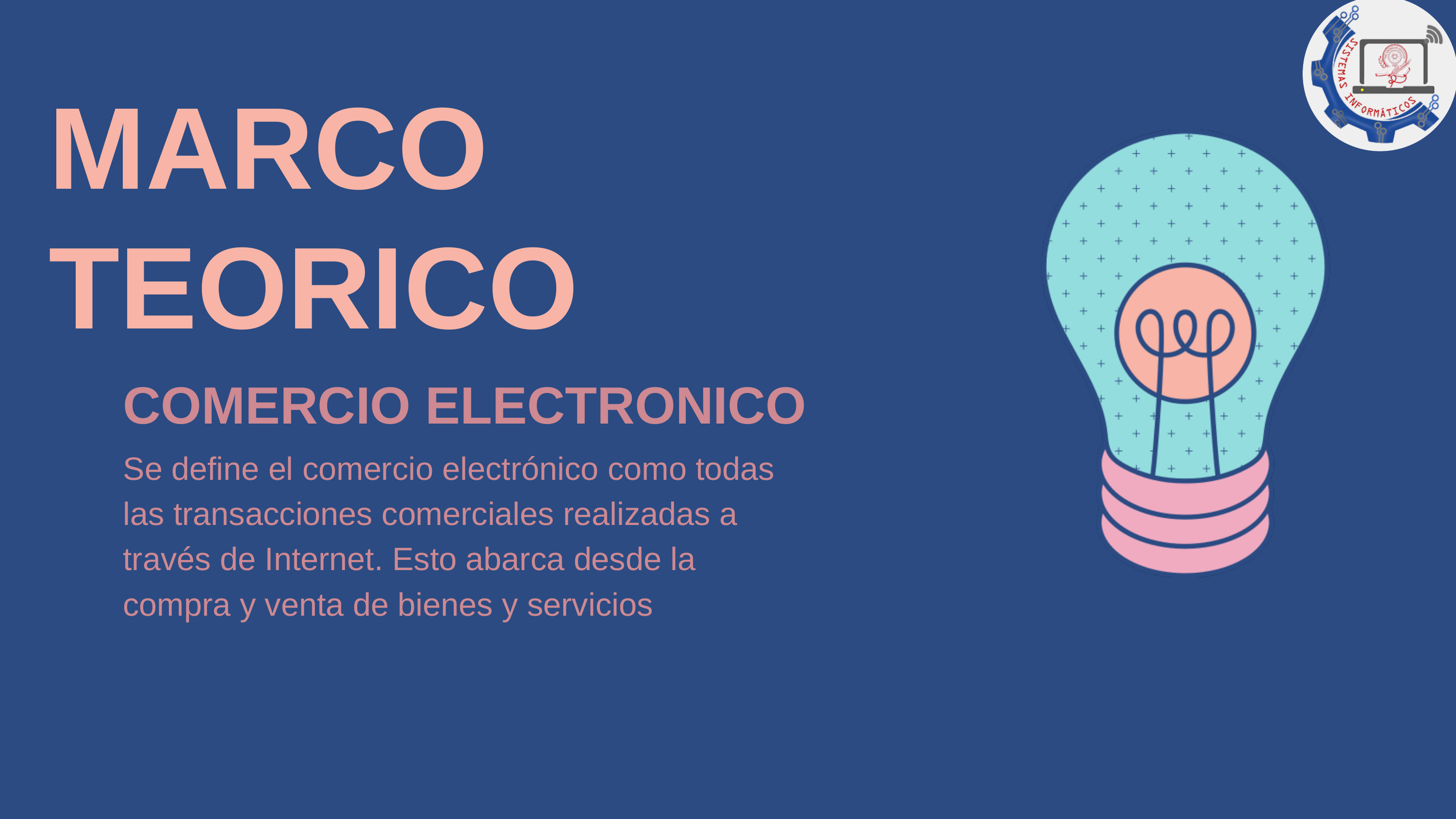

MARCO
TEORICO

COMERCIO ELECTRONICO
Se define el comercio electrónico como todas las transacciones comerciales realizadas a través de Internet. Esto abarca desde la compra y venta de bienes y servicios